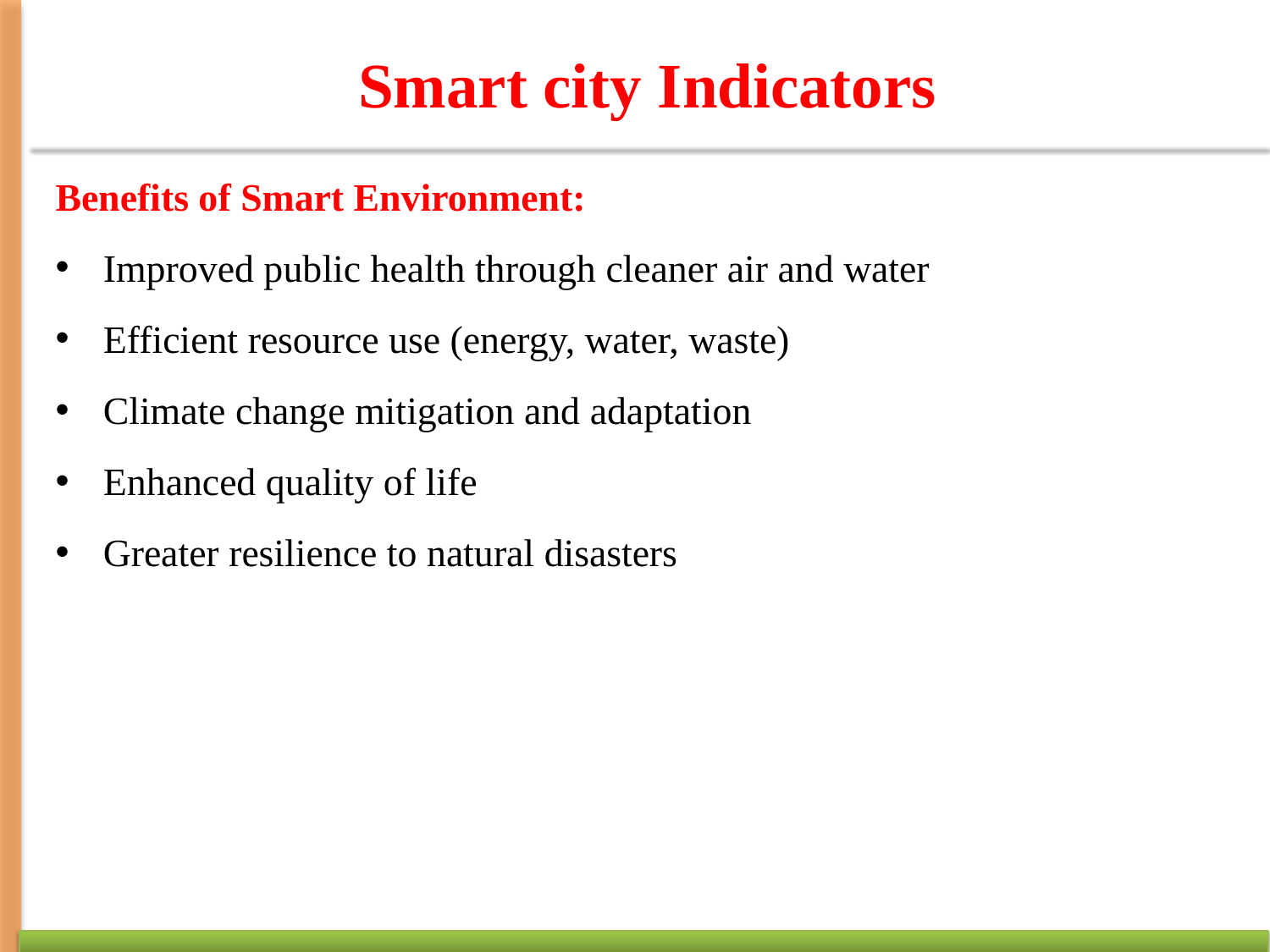

# Smart city Indicators
Benefits of Smart Environment:
Improved public health through cleaner air and water
Efficient resource use (energy, water, waste)
Climate change mitigation and adaptation
Enhanced quality of life
Greater resilience to natural disasters